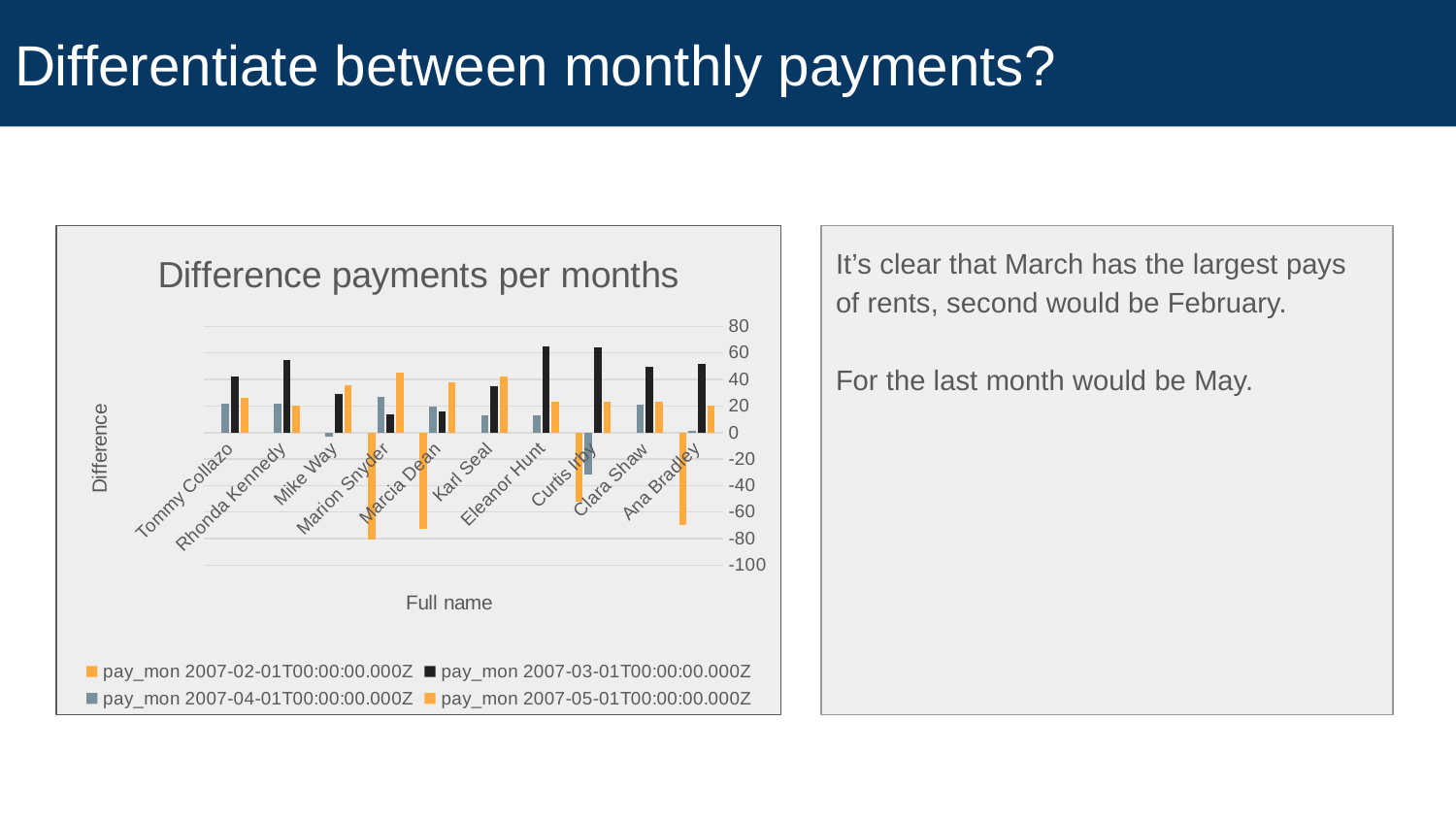

# Differentiate between monthly payments?

### Chart: Difference payments per months

| Category | pay_mon | pay_mon | pay_mon | pay_mon |
|---|---|---|---|---|
| Ana Bradley | 19.96 | 51.88 | 1.04 | -69.89 |
| Clara Shaw | 22.94 | 49.9 | 20.98 | None |
| Curtis Irby | 22.94 | 63.89 | -31.97 | -51.87 |
| Eleanor Hunt | 22.95 | 64.87 | 12.96 | None |
| Karl Seal | 41.91 | 34.96 | 12.93 | None |
| Marcia Dean | 37.92 | 15.98 | 19.9 | -72.81 |
| Marion Snyder | 44.92 | 13.96 | 26.94 | -80.83 |
| Mike Way | 35.94 | 28.91 | -2.97 | None |
| Rhonda Kennedy | 19.96 | 54.89 | 21.96 | None |
| Tommy Collazo | 25.93 | 41.95 | 21.94 | None |
It’s clear that March has the largest pays of rents, second would be February.

For the last month would be May.